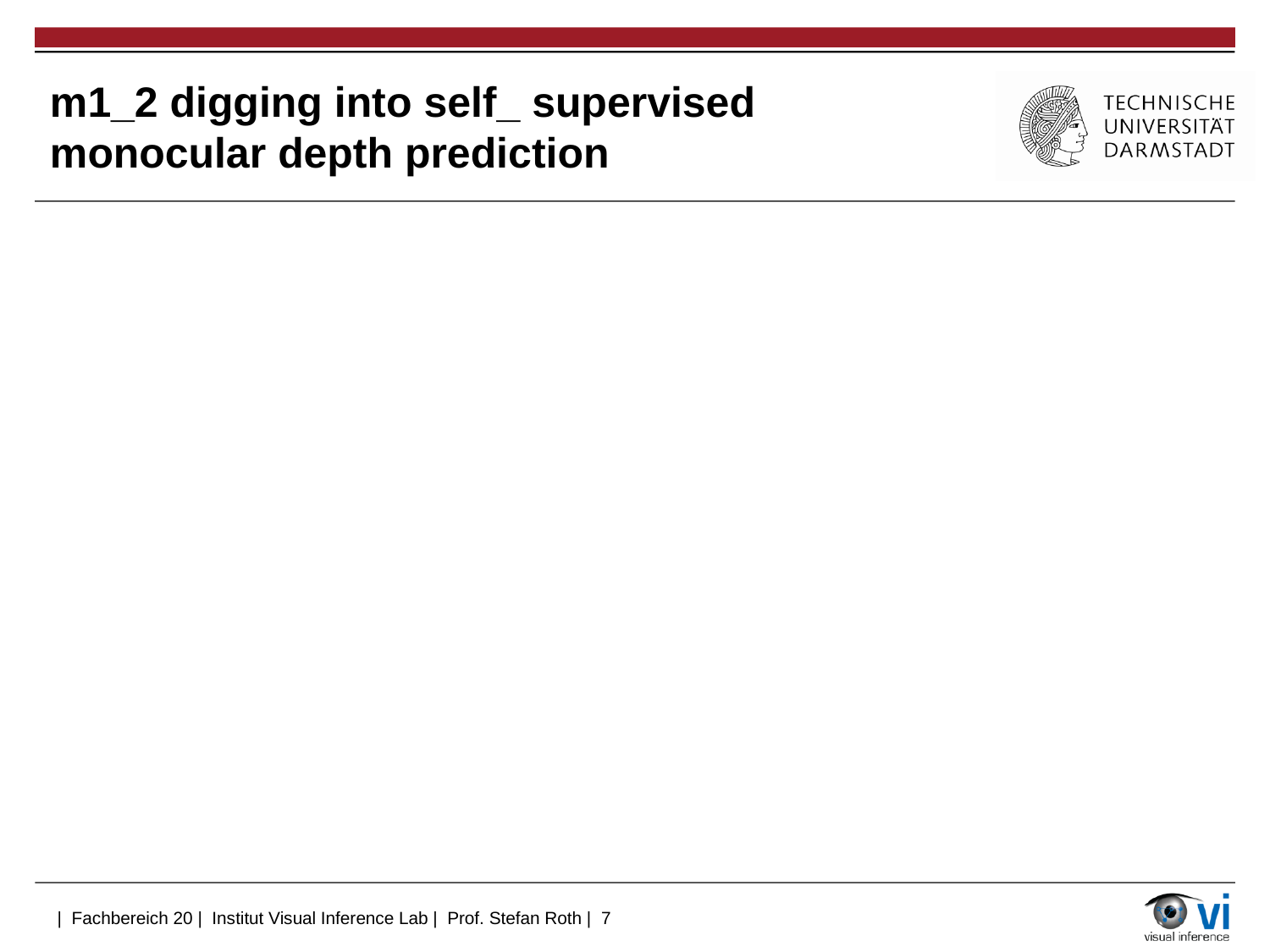

# m1_2 digging into self_ supervised monocular depth prediction